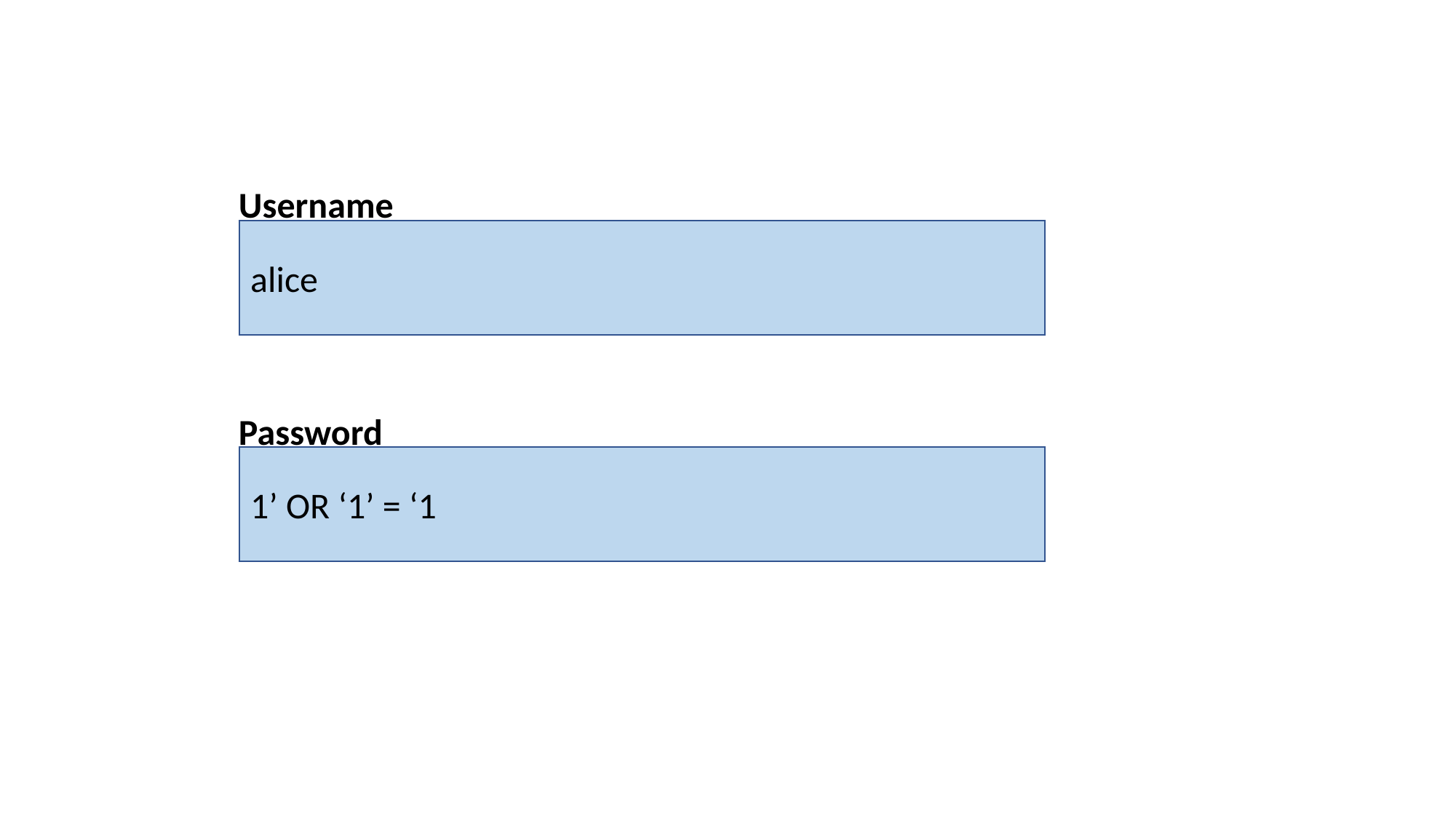

Username
alice
Password
1’ OR ‘1’ = ‘1